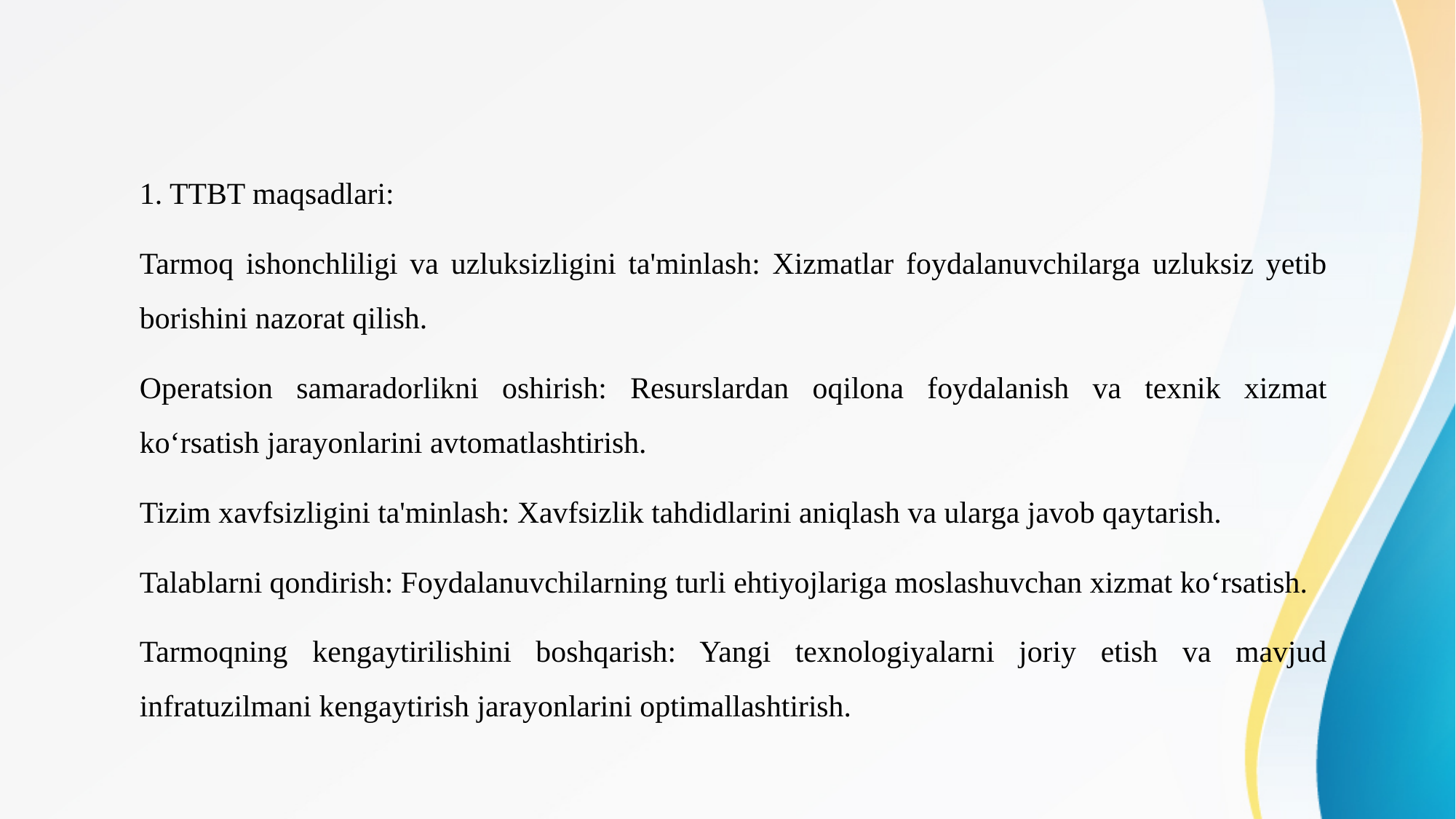

1. TTBT maqsadlari:
Tarmoq ishonchliligi va uzluksizligini ta'minlash: Xizmatlar foydalanuvchilarga uzluksiz yetib borishini nazorat qilish.
Operatsion samaradorlikni oshirish: Resurslardan oqilona foydalanish va texnik xizmat ko‘rsatish jarayonlarini avtomatlashtirish.
Tizim xavfsizligini ta'minlash: Xavfsizlik tahdidlarini aniqlash va ularga javob qaytarish.
Talablarni qondirish: Foydalanuvchilarning turli ehtiyojlariga moslashuvchan xizmat ko‘rsatish.
Tarmoqning kengaytirilishini boshqarish: Yangi texnologiyalarni joriy etish va mavjud infratuzilmani kengaytirish jarayonlarini optimallashtirish.